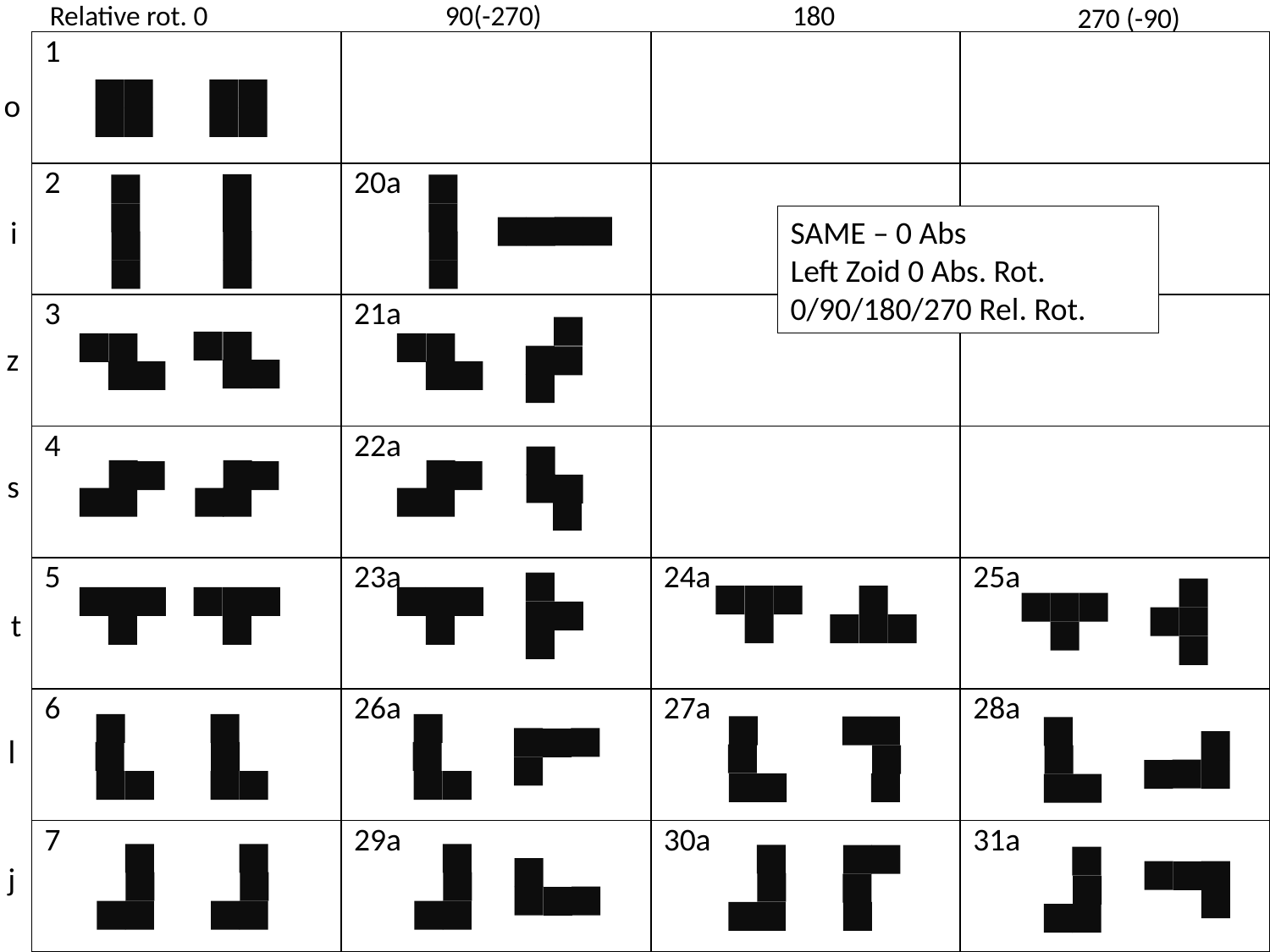

90(-270)
Relative rot. 0
180
270 (-90)
| 1 |  |  |  |
| --- | --- | --- | --- |
| 2 | 20a |  |  |
| 3 | 21a |  |  |
| 4 | 22a |  |  |
| 5 | 23a | 24a | 25a |
| 6 | 26a | 27a | 28a |
| 7 | 29a | 30a | 31a |
o

i
SAME – 0 Abs
Left Zoid 0 Abs. Rot.
0/90/180/270 Rel. Rot.

z

s

t

l

j